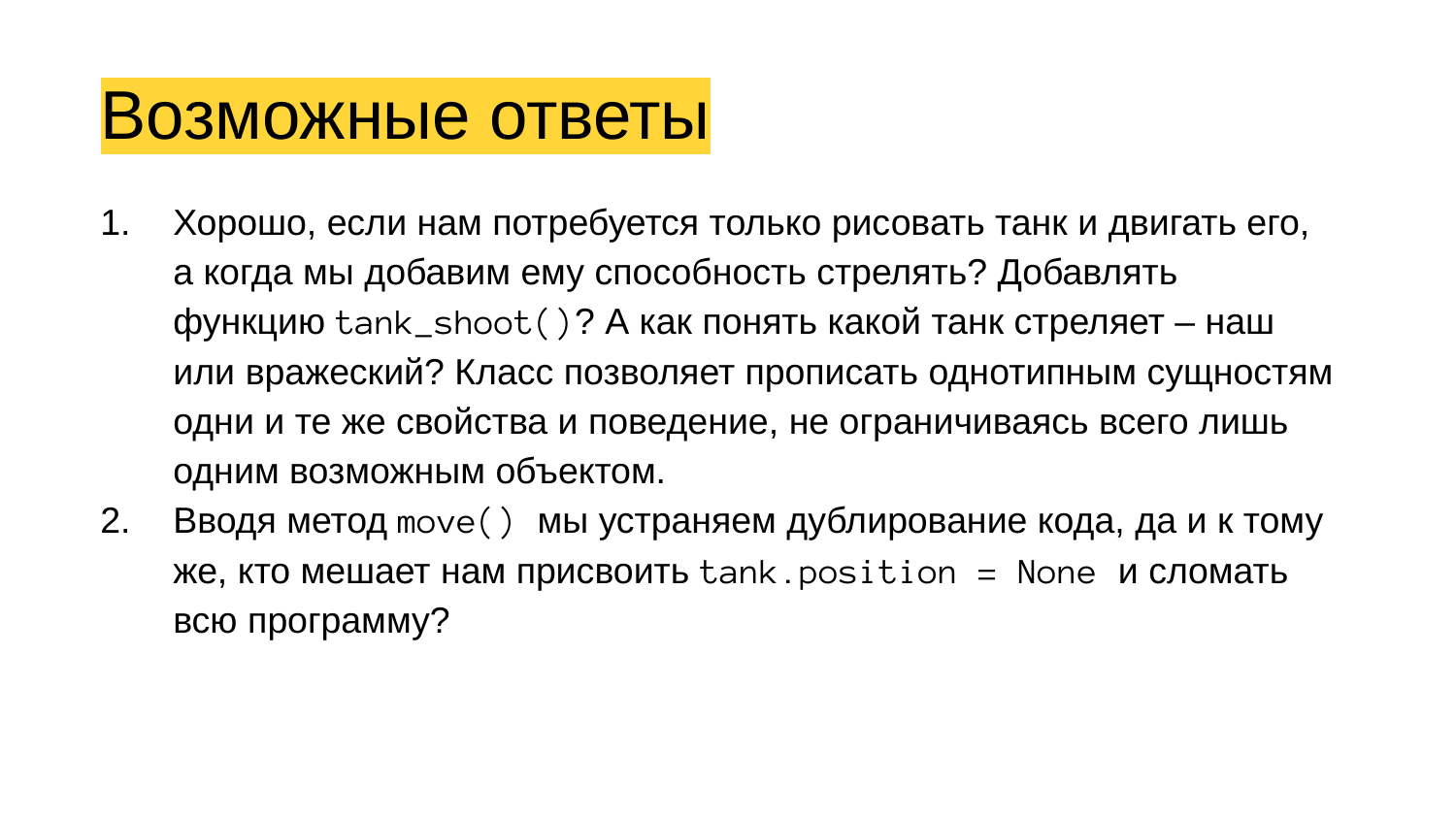

Возможные ответы
Хорошо, если нам потребуется только рисовать танк и двигать его, а когда мы добавим ему способность стрелять? Добавлять функцию tank_shoot()? А как понять какой танк стреляет – наш или вражеский? Класс позволяет прописать однотипным сущностям одни и те же свойства и поведение, не ограничиваясь всего лишь одним возможным объектом.
Вводя метод move() мы устраняем дублирование кода, да и к тому же, кто мешает нам присвоить tank.position = None и сломать всю программу?